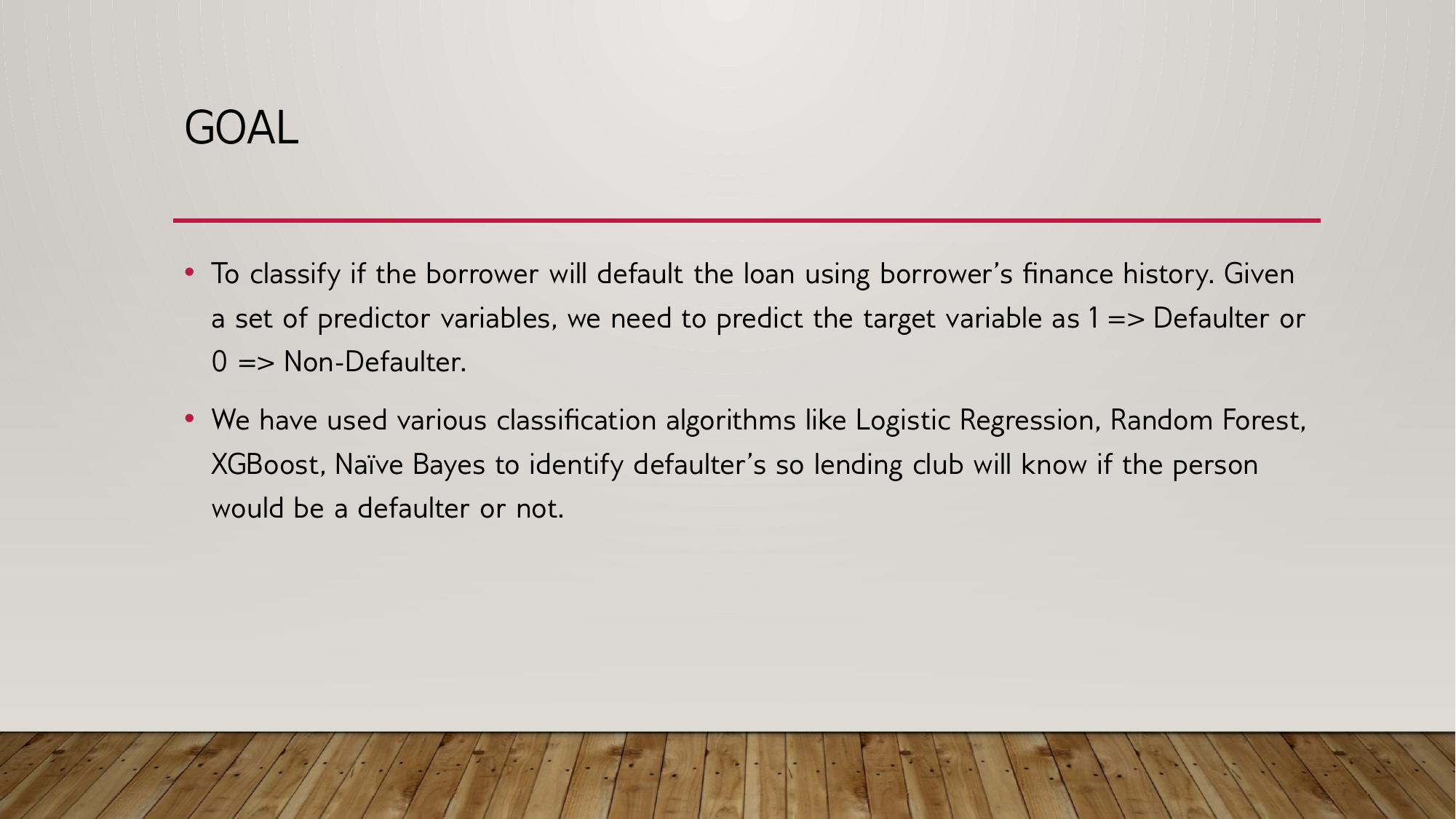

# goal
To classify if the borrower will default the loan using borrower’s finance history. Given a set of predictor variables, we need to predict the target variable as 1 => Defaulter or 0 => Non-Defaulter.
We have used various classification algorithms like Logistic Regression, Random Forest, XGBoost, Naïve Bayes to identify defaulter’s so lending club will know if the person would be a defaulter or not.